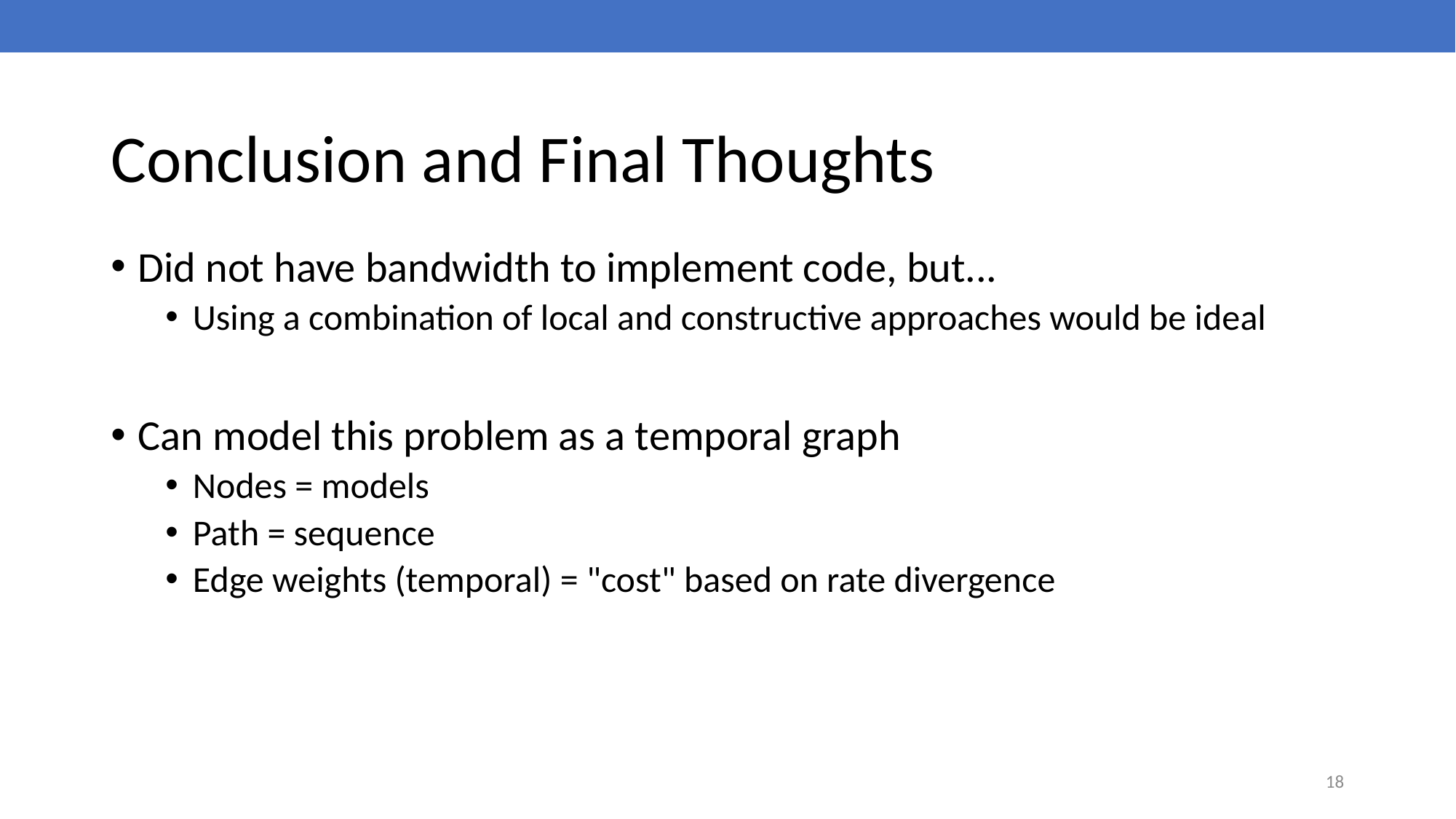

# Conclusion and Final Thoughts
Did not have bandwidth to implement code, but...
Using a combination of local and constructive approaches would be ideal

Can model this problem as a temporal graph
Nodes = models
Path = sequence
Edge weights (temporal) = "cost" based on rate divergence

18